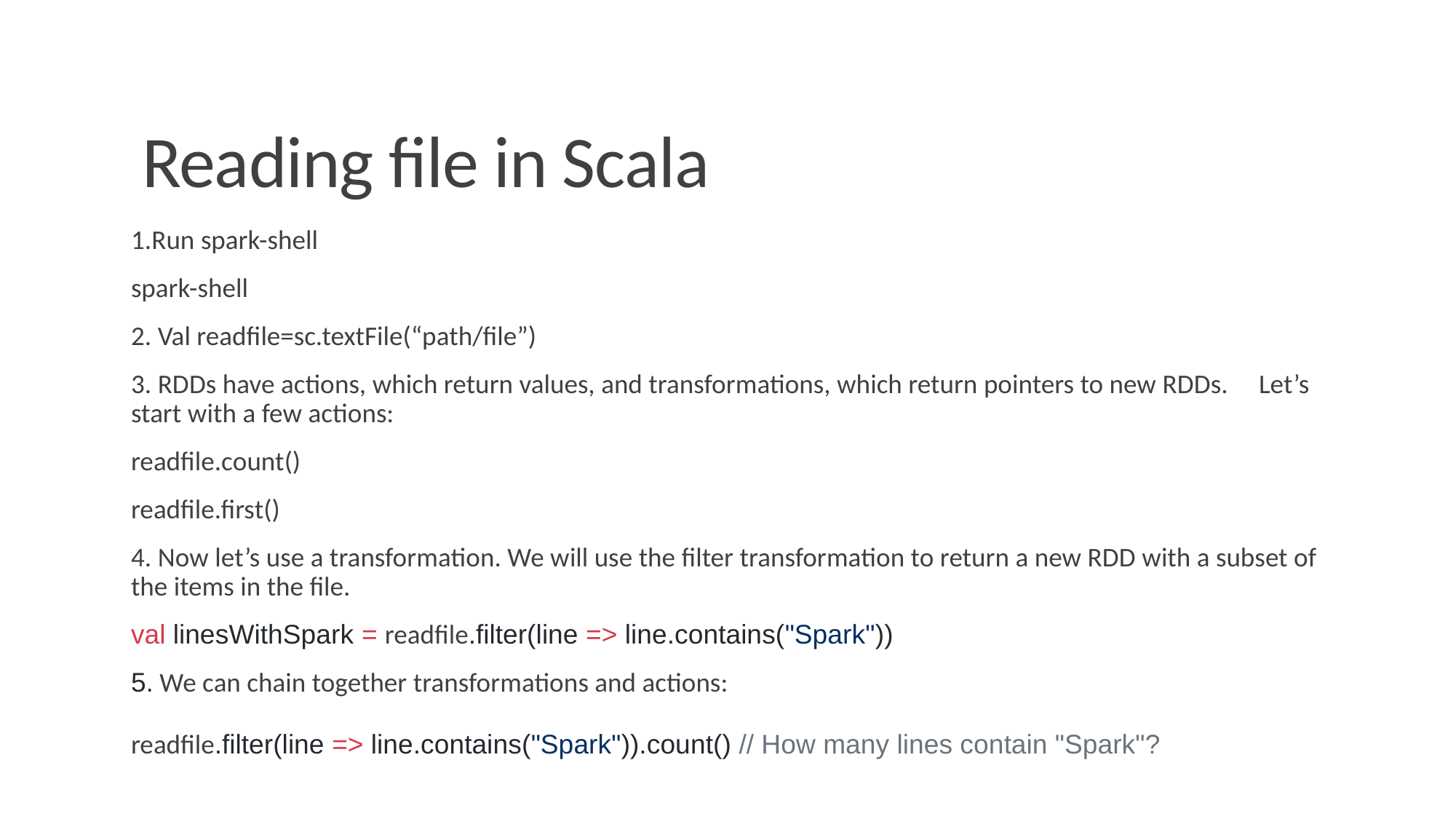

# Reading file in Scala
1.Run spark-shell
spark-shell
2. Val readfile=sc.textFile(“path/file”)
3. RDDs have actions, which return values, and transformations, which return pointers to new RDDs.     Let’s start with a few actions:
readfile.count()
readfile.first()
4. Now let’s use a transformation. We will use the filter transformation to return a new RDD with a subset of the items in the file.
val linesWithSpark = readfile.filter(line => line.contains("Spark"))
5. We can chain together transformations and actions:
readfile.filter(line => line.contains("Spark")).count() // How many lines contain "Spark"?